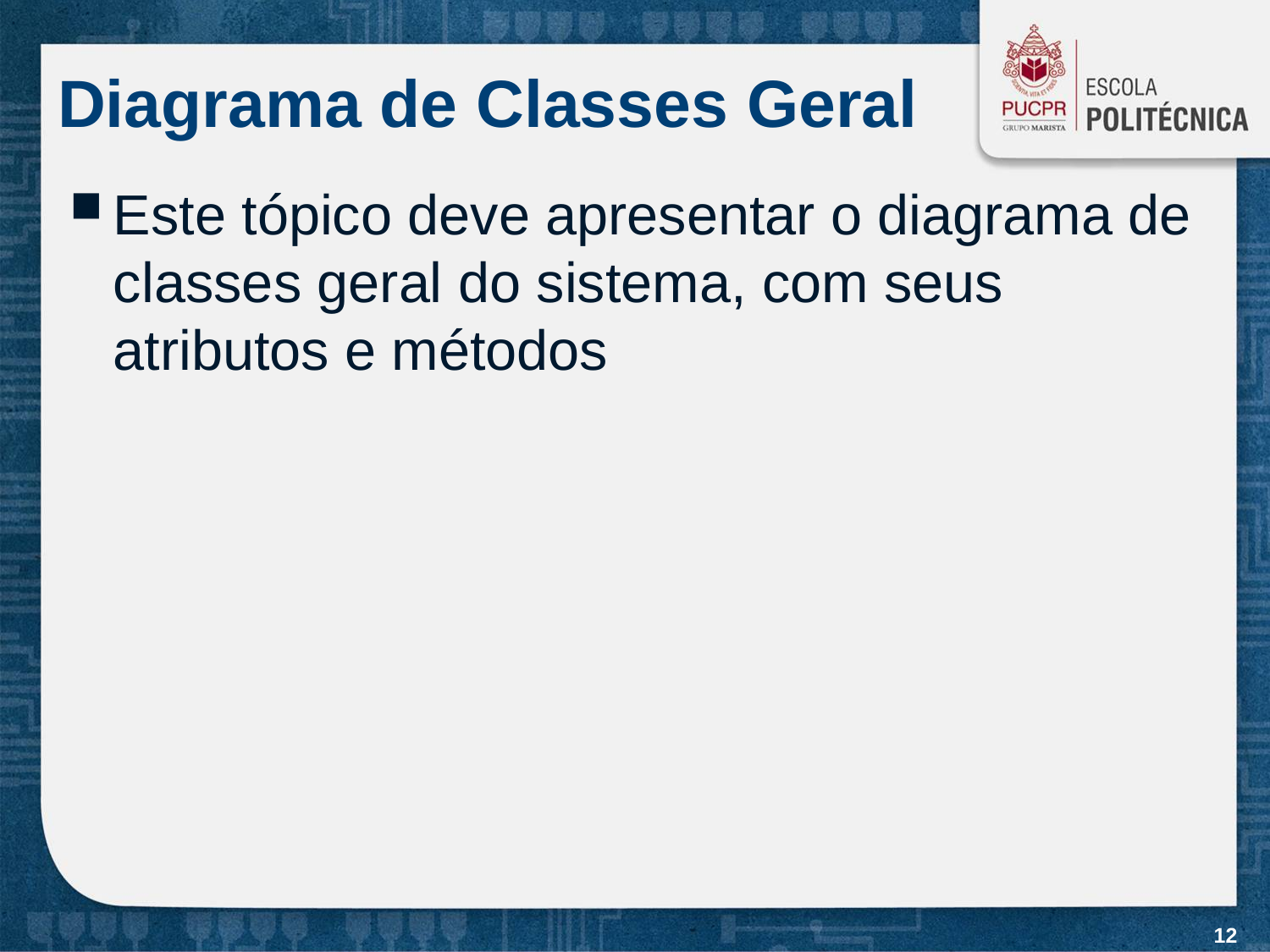

# Diagrama de Classes Geral
Este tópico deve apresentar o diagrama de classes geral do sistema, com seus atributos e métodos
12